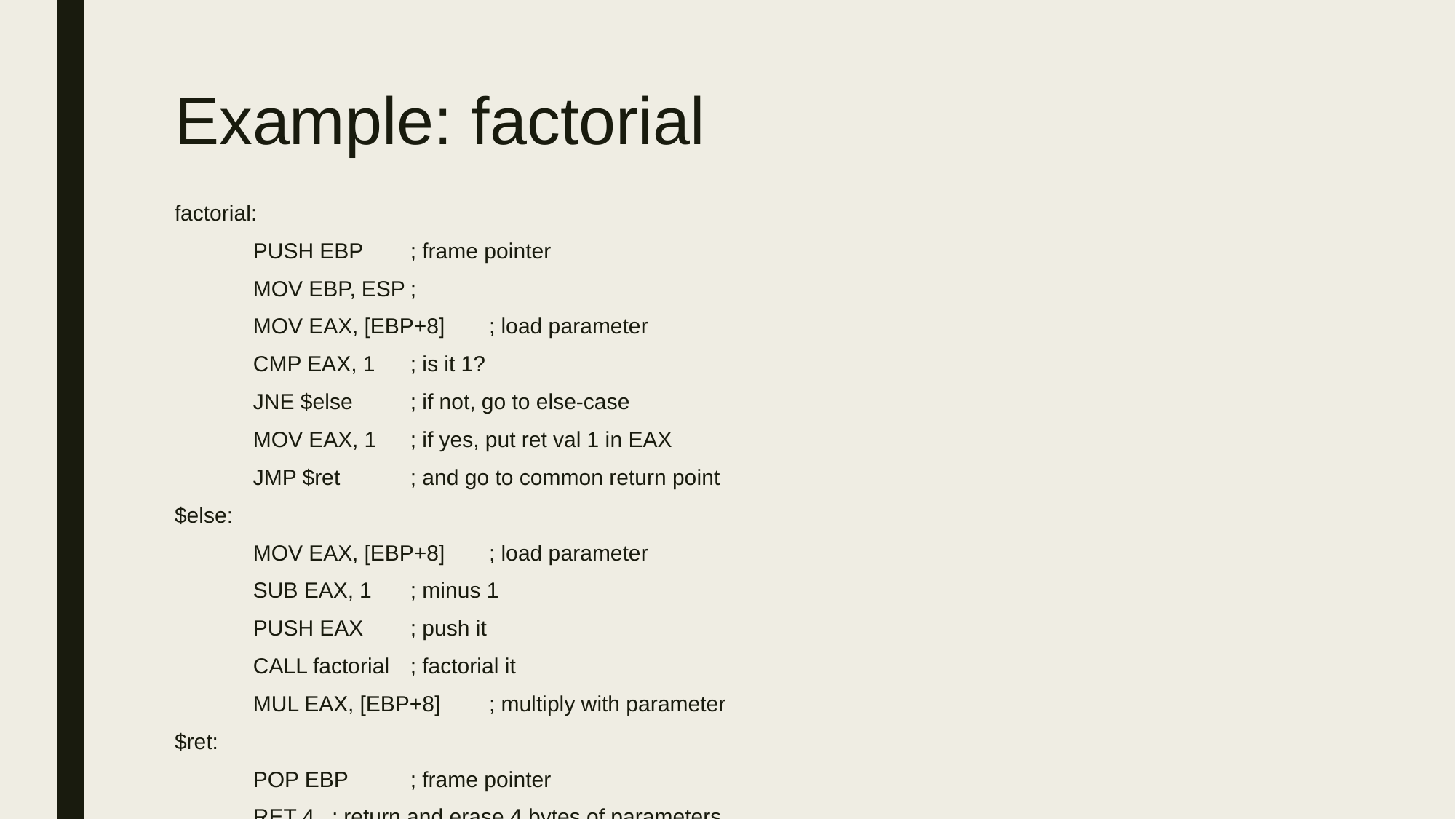

# Example: factorial
factorial:
	PUSH EBP		; frame pointer
	MOV EBP, ESP	;
	MOV EAX, [EBP+8]	; load parameter
	CMP EAX, 1	; is it 1?
	JNE $else		; if not, go to else-case
	MOV EAX, 1		; if yes, put ret val 1 in EAX
	JMP $ret		; and go to common return point
$else:
	MOV EAX, [EBP+8]	; load parameter
	SUB EAX, 1		; minus 1
	PUSH EAX		; push it
	CALL factorial	; factorial it
	MUL EAX, [EBP+8]	; multiply with parameter
$ret:
	POP EBP		; frame pointer
	RET 4		; return and erase 4 bytes of parameters